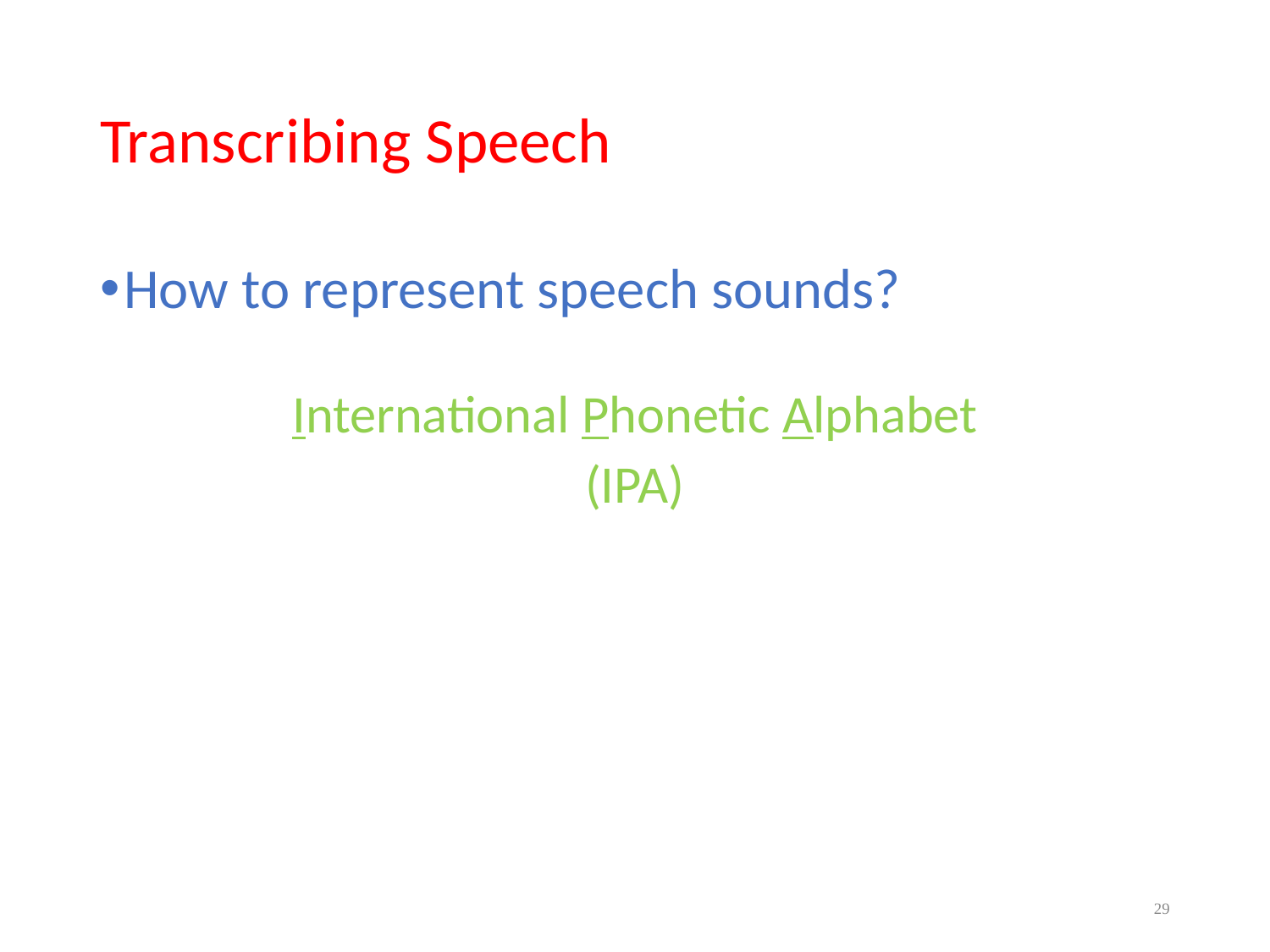

# Transcribing Speech
How to represent speech sounds?

International Phonetic Alphabet
(IPA)
29